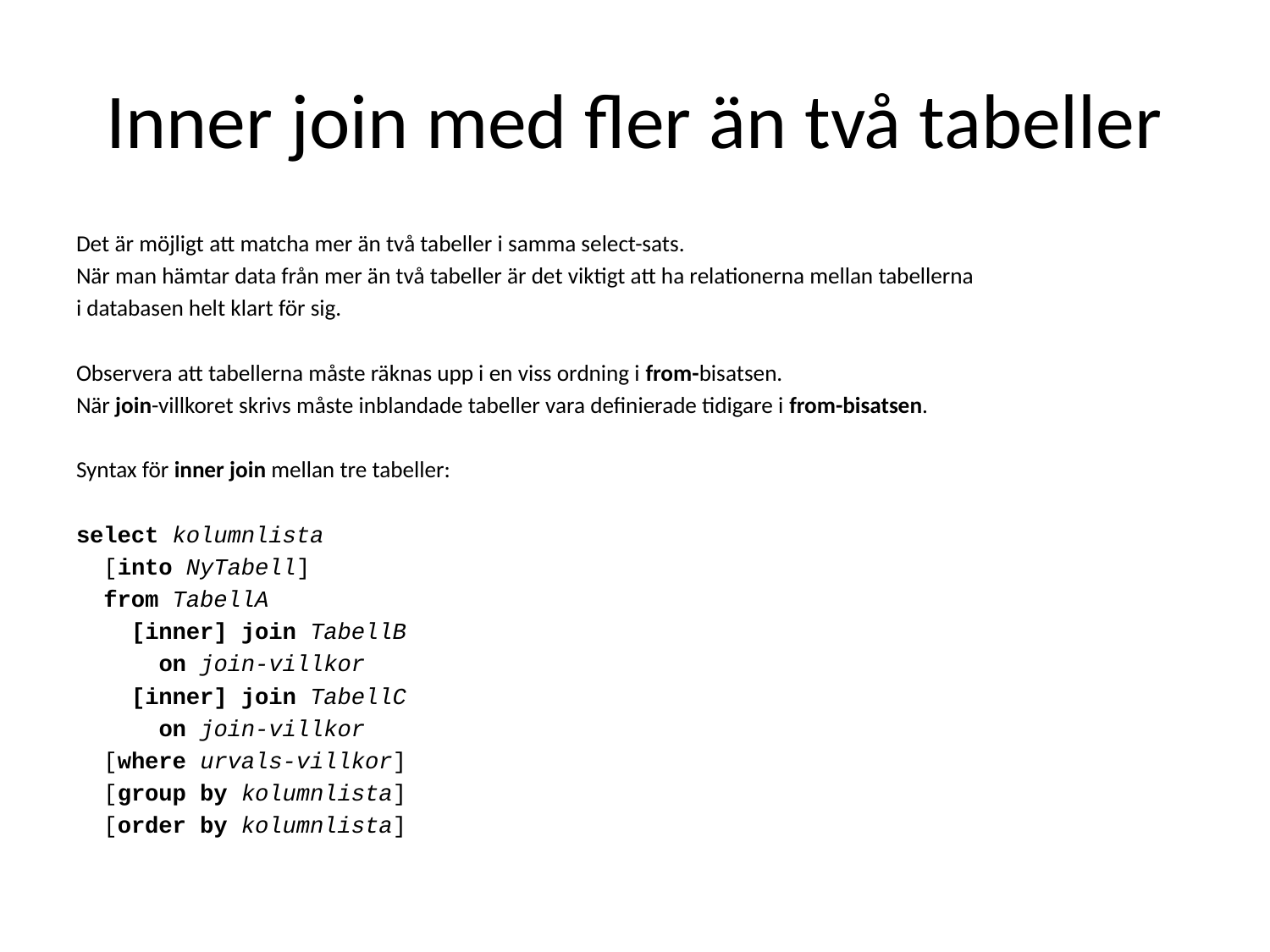

# Inner join med fler än två tabeller
Det är möjligt att matcha mer än två tabeller i samma select-sats.
När man hämtar data från mer än två tabeller är det viktigt att ha relationerna mellan tabellerna
i databasen helt klart för sig.

Observera att tabellerna måste räknas upp i en viss ordning i from-bisatsen.
När join-villkoret skrivs måste inblandade tabeller vara definierade tidigare i from-bisatsen.

Syntax för inner join mellan tre tabeller:

select kolumnlista
  [into NyTabell]
  from TabellA
    [inner] join TabellB
      on join-villkor
    [inner] join TabellC
      on join-villkor
  [where urvals-villkor]
  [group by kolumnlista]
  [order by kolumnlista]